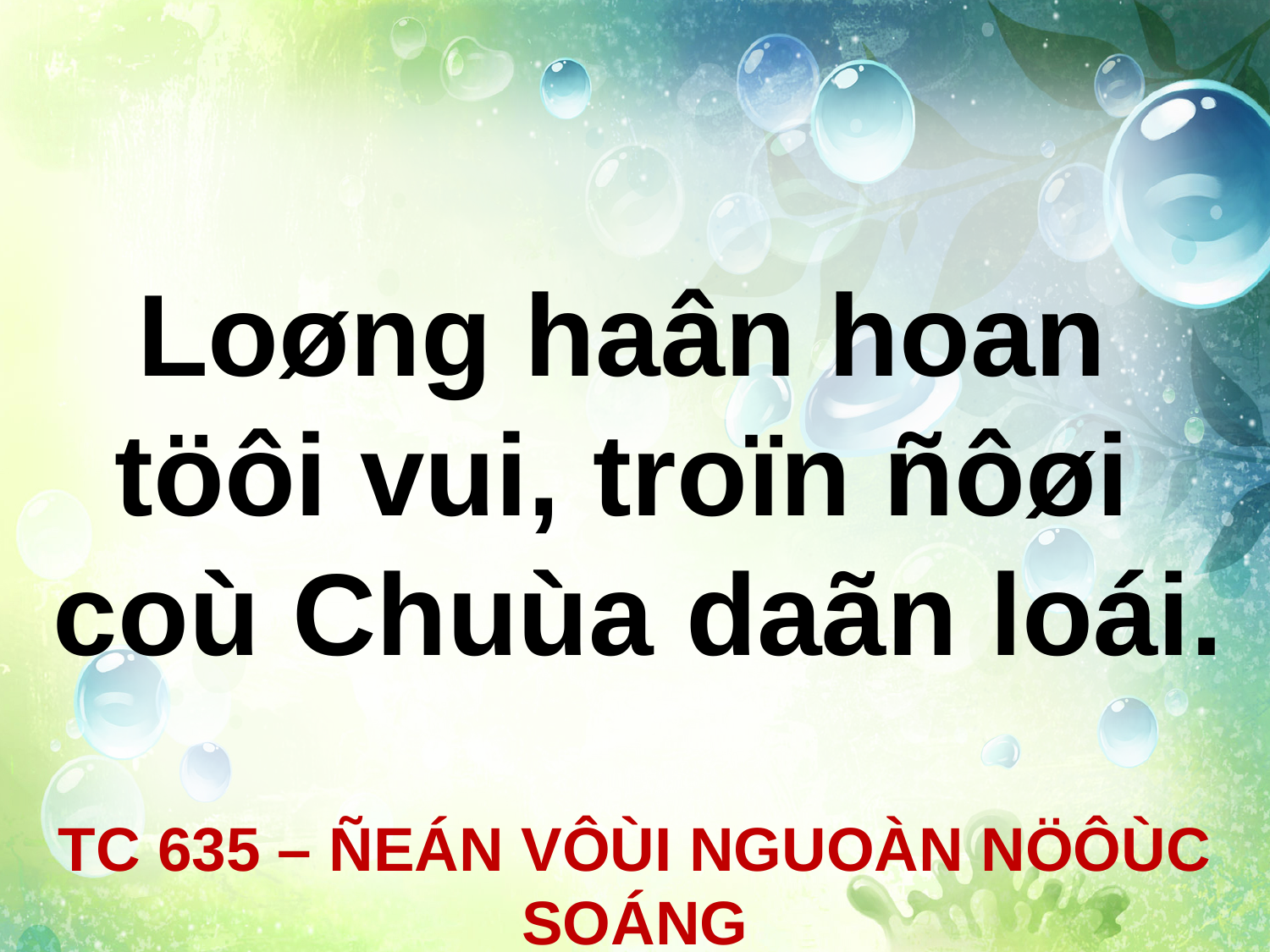

Loøng haân hoan
töôi vui, troïn ñôøi
coù Chuùa daãn loái.
TC 635 – ÑEÁN VÔÙI NGUOÀN NÖÔÙC SOÁNG